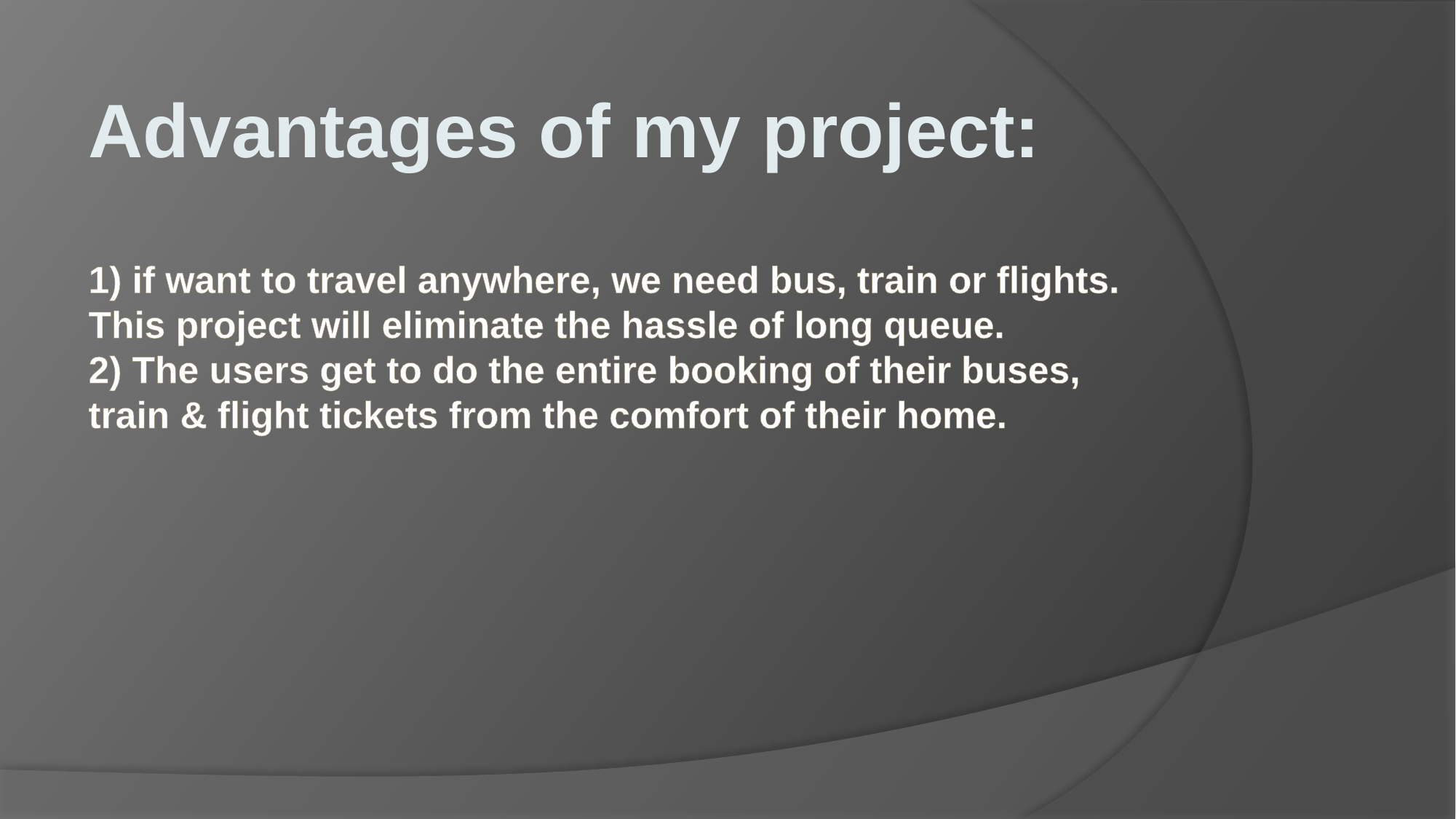

Advantages of my project:
# 1) if want to travel anywhere, we need bus, train or flights. This project will eliminate the hassle of long queue. 2) The users get to do the entire booking of their buses, train & flight tickets from the comfort of their home.